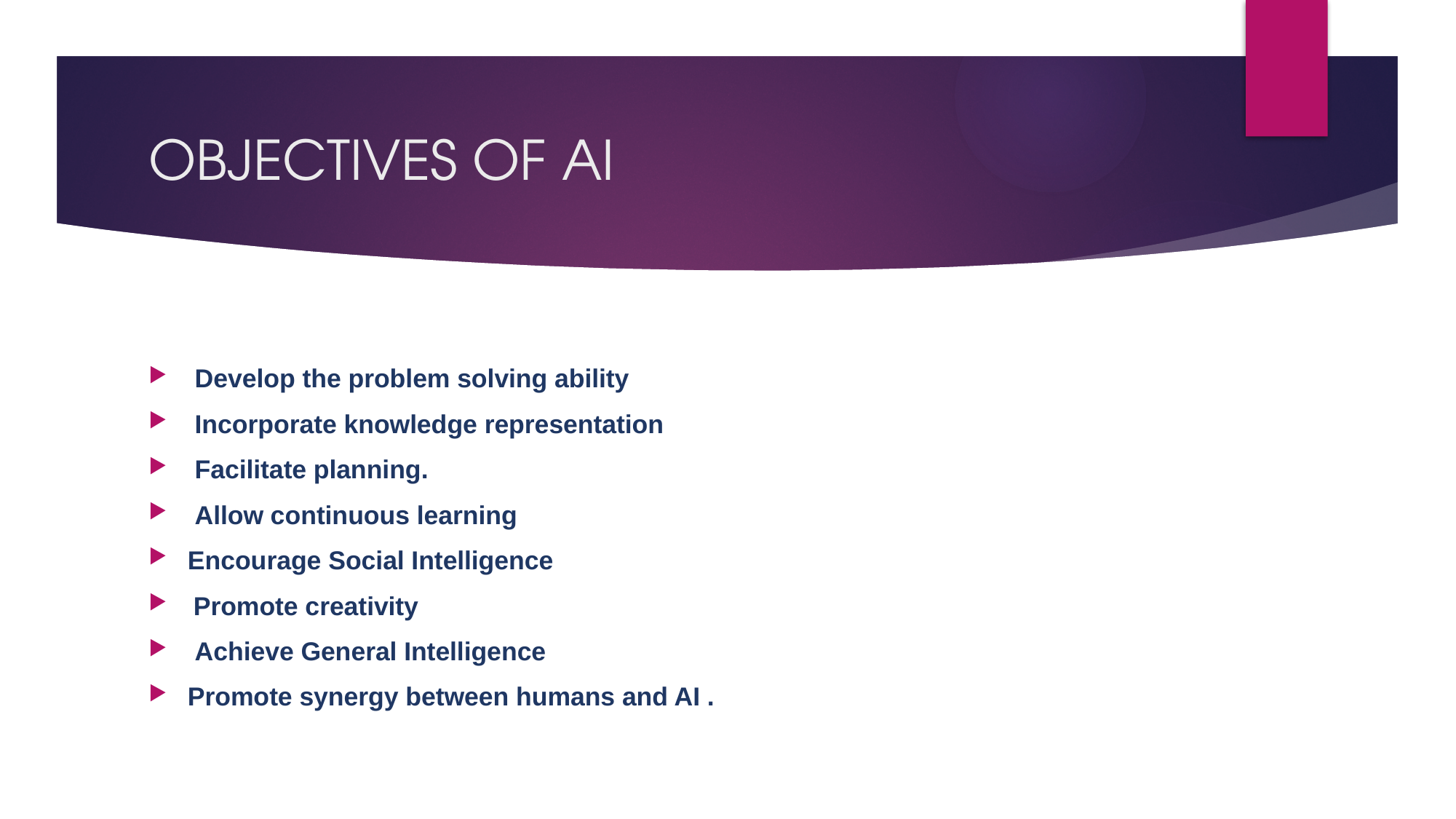

# OBJECTIVES OF AI

 Develop the problem solving ability
 Incorporate knowledge representation
 Facilitate planning.
 Allow continuous learning
Encourage Social Intelligence
 Promote creativity
 Achieve General Intelligence
Promote synergy between humans and AI .